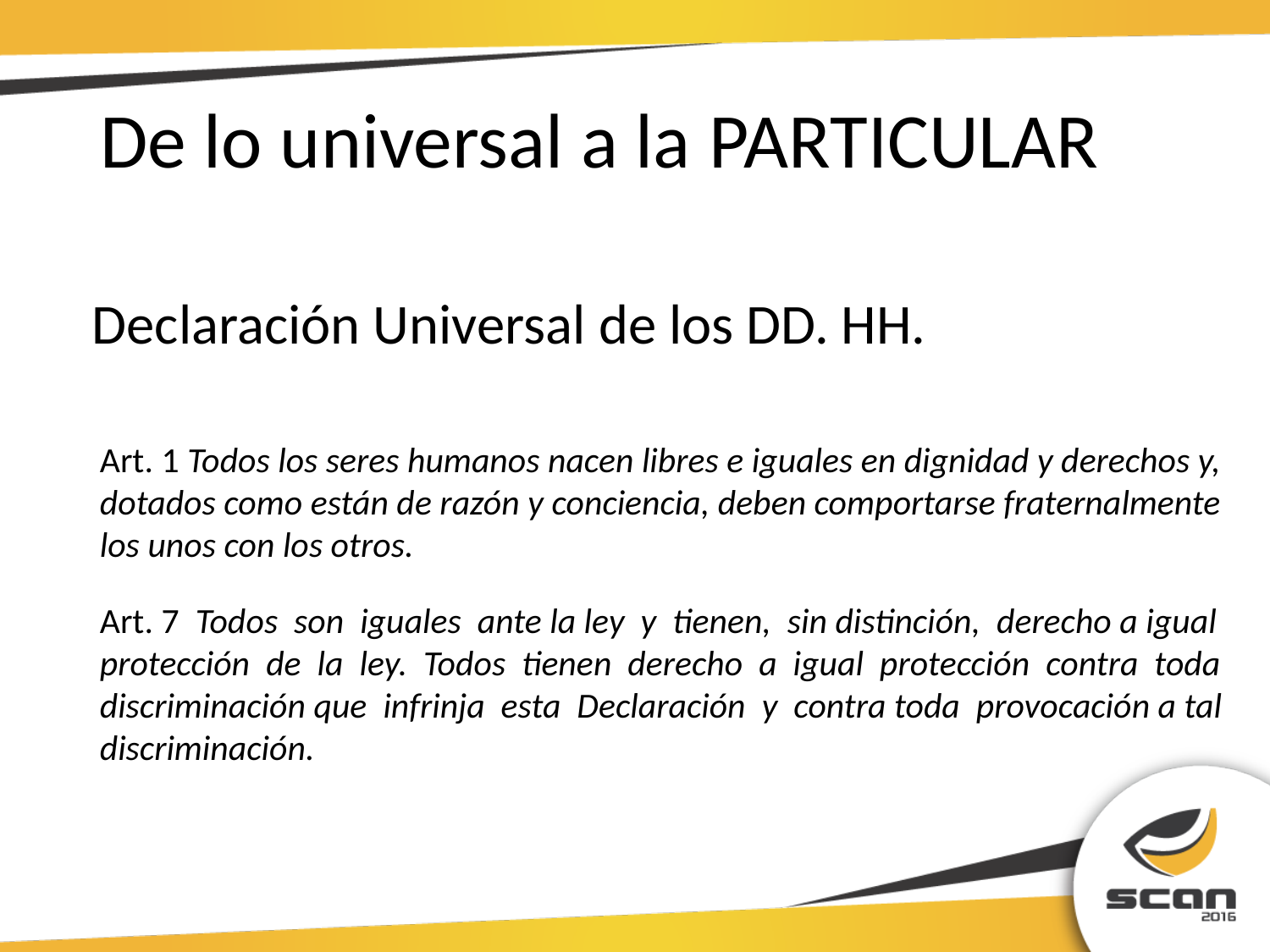

# De lo universal a la PARTICULAR
Declaración Universal de los DD. HH.
Art. 1 Todos los seres humanos nacen libres e iguales en dignidad y derechos y,
dotados como están de razón y conciencia, deben comportarse fraternalmente
los unos con los otros.

Art. 7  Todos  son  iguales  ante la ley  y  tienen,  sin distinción,  derecho a igual
protección  de  la  ley.  Todos  tienen  derecho  a  igual  protección  contra  toda
discriminación que  infrinja  esta  Declaración  y  contra toda  provocación a tal
discriminación.